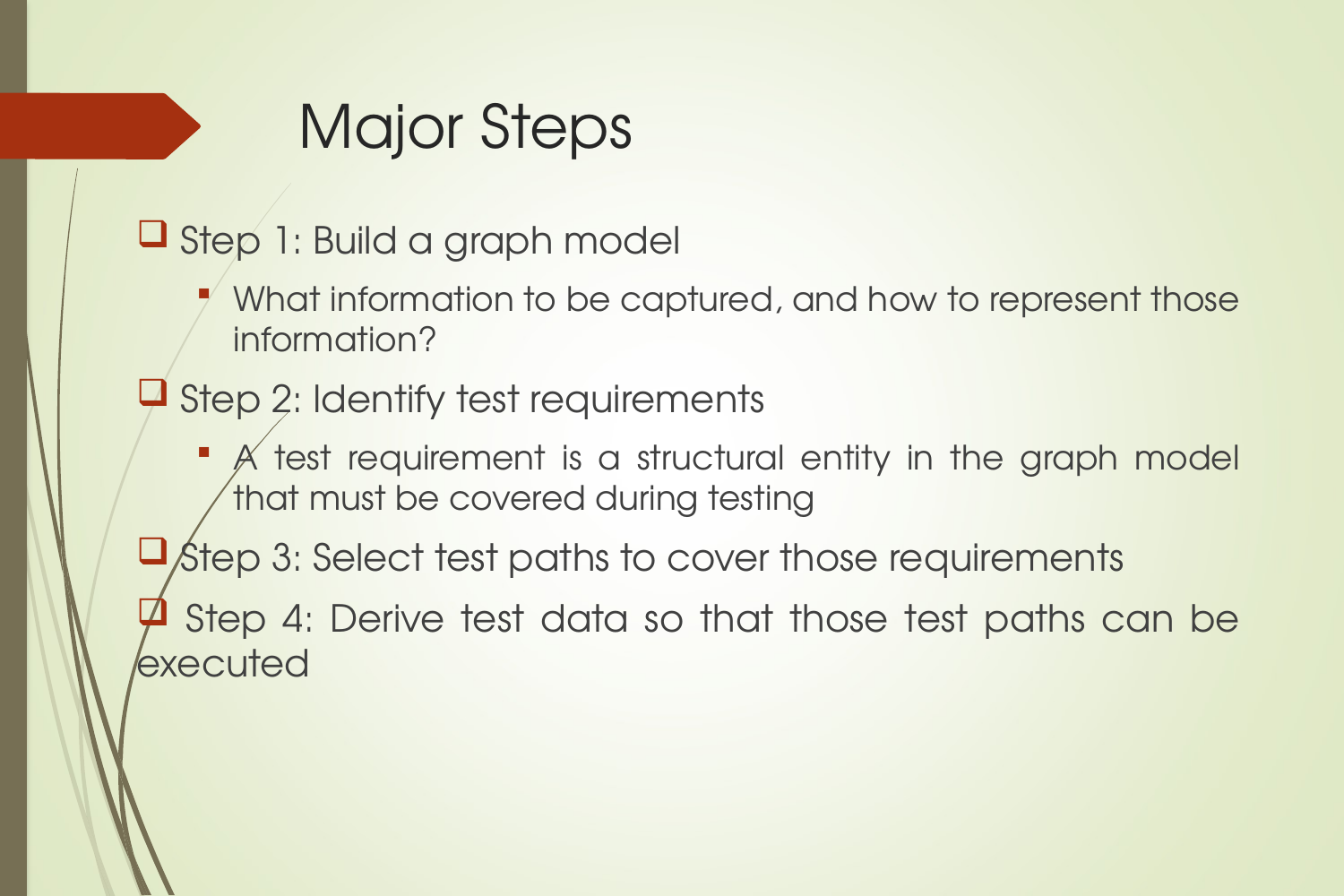

# Major Steps
 Step 1: Build a graph model
What information to be captured, and how to represent those information?
 Step 2: Identify test requirements
A test requirement is a structural entity in the graph model that must be covered during testing
 Step 3: Select test paths to cover those requirements
 Step 4: Derive test data so that those test paths can be executed